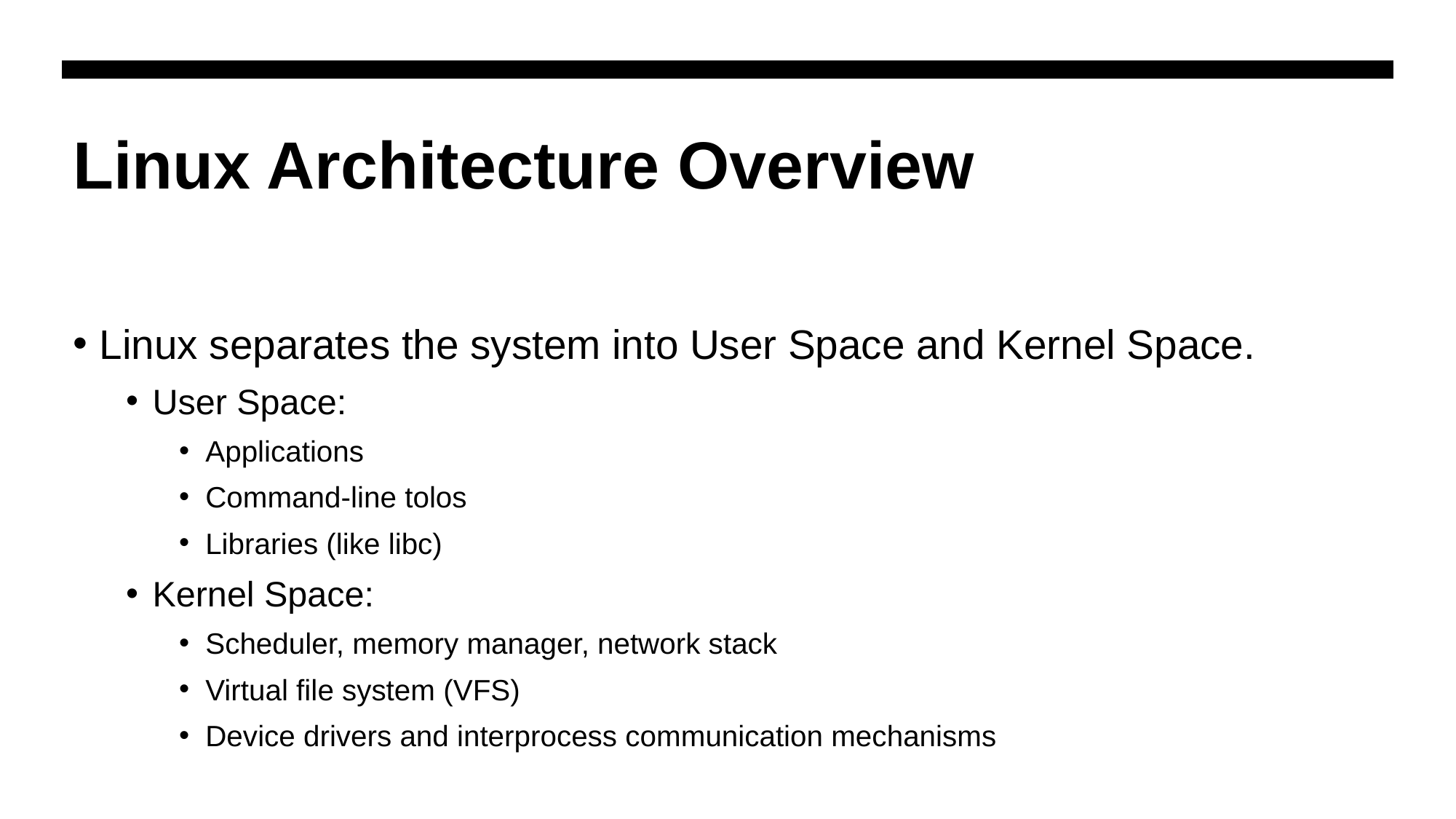

# Linux Architecture Overview
Linux separates the system into User Space and Kernel Space.
User Space:
Applications
Command-line tolos
Libraries (like libc)
Kernel Space:
Scheduler, memory manager, network stack
Virtual file system (VFS)
Device drivers and interprocess communication mechanisms